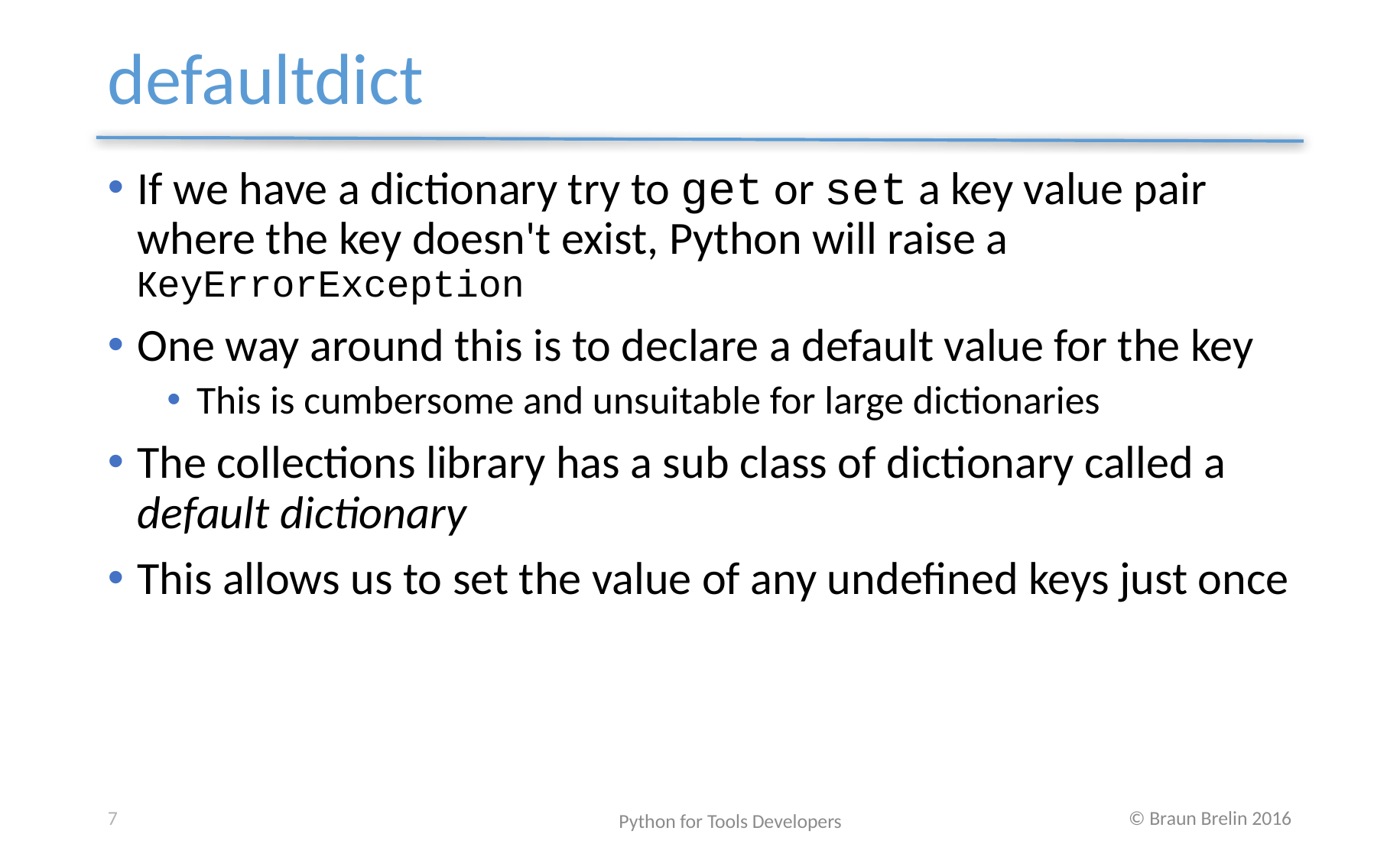

# defaultdict
If we have a dictionary try to get or set a key value pair where the key doesn't exist, Python will raise a KeyErrorException
One way around this is to declare a default value for the key
This is cumbersome and unsuitable for large dictionaries
The collections library has a sub class of dictionary called a default dictionary
This allows us to set the value of any undefined keys just once

7